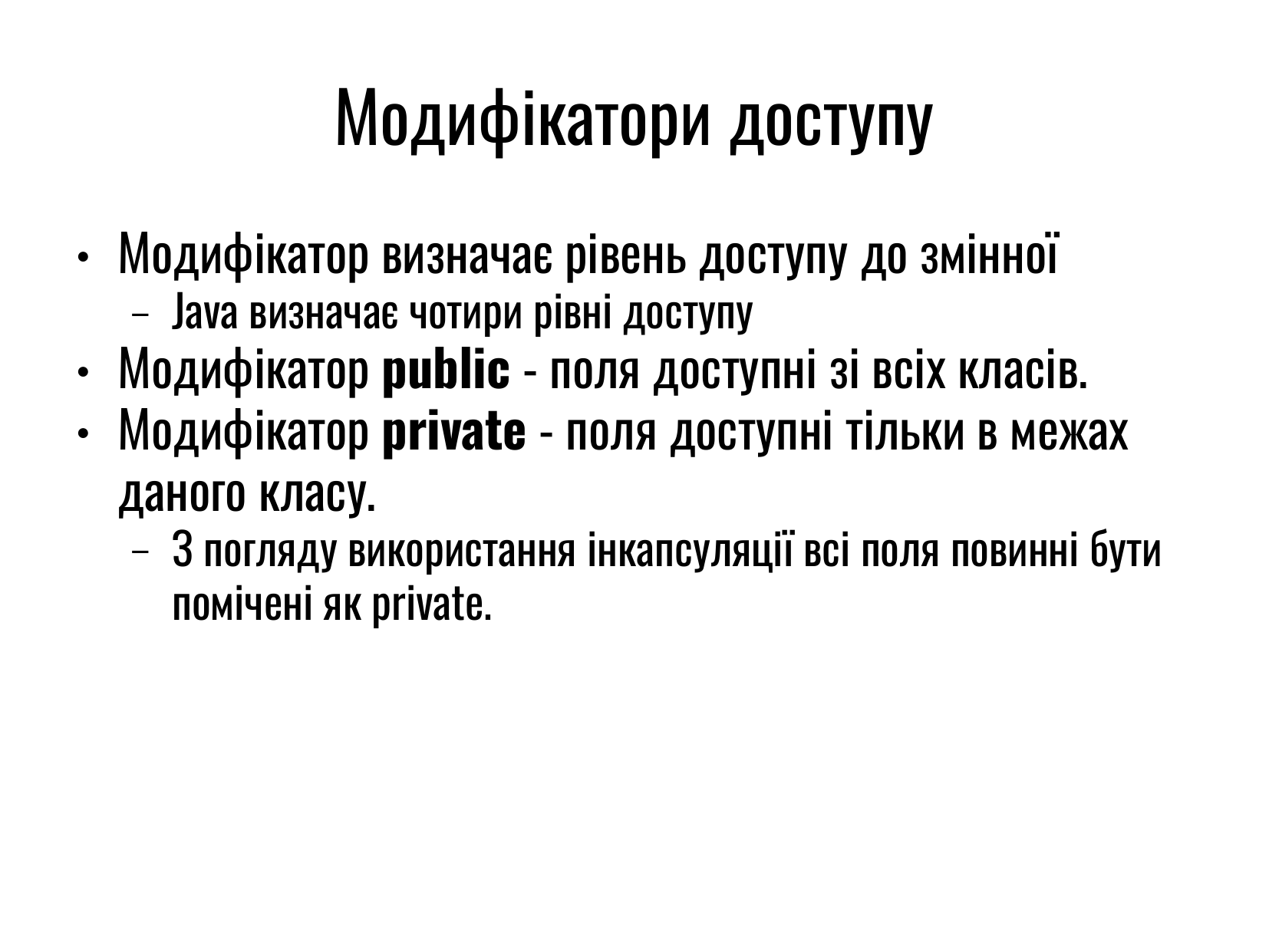

Модифікатори доступу
Модифікатор визначає рівень доступу до змінної
Java визначає чотири рівні доступу
Модифікатор public - поля доступні зі всіх класів.
Модифікатор private - поля доступні тільки в межах даного класу.
З погляду використання інкапсуляції всі поля повинні бути помічені як private.